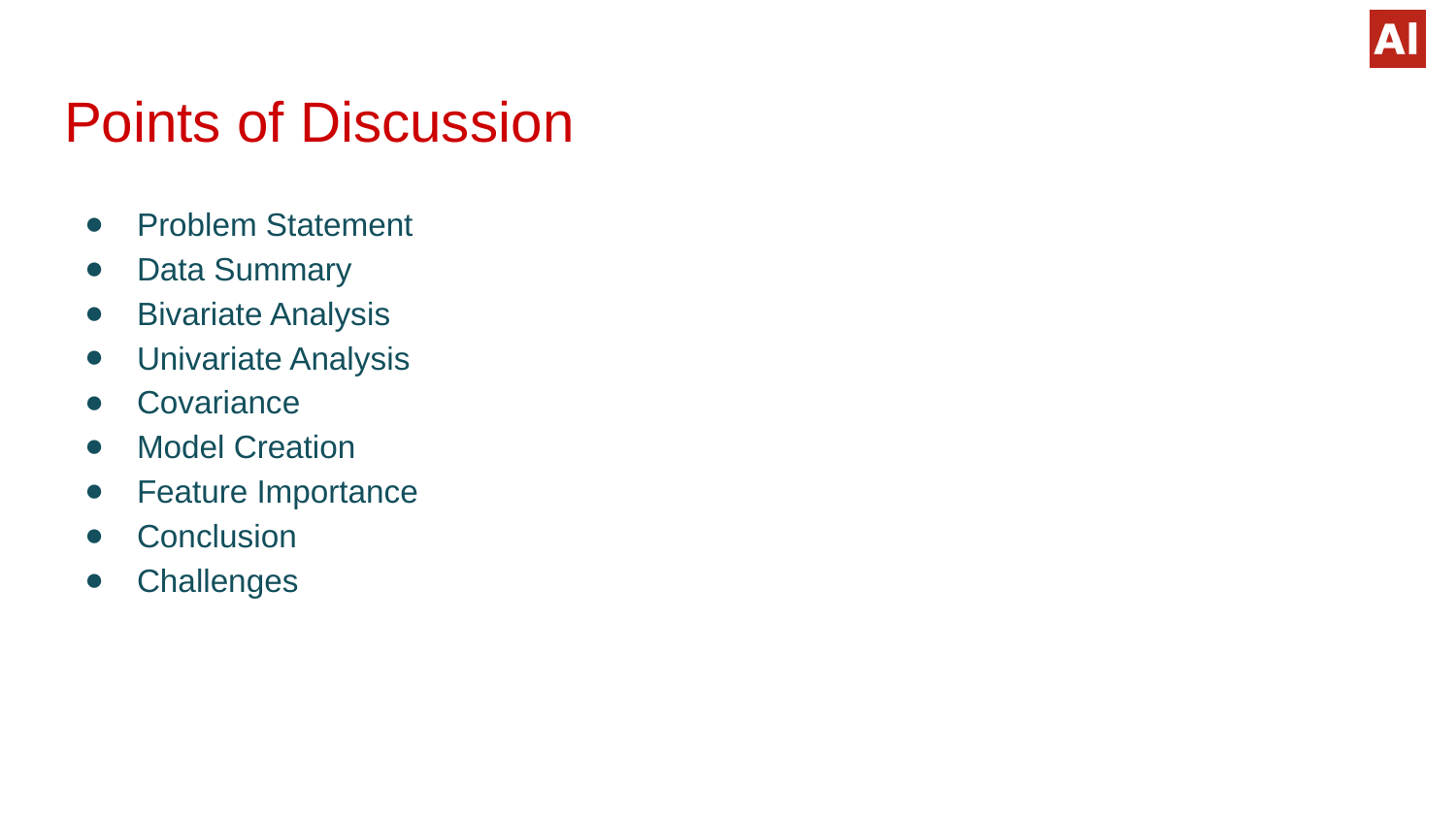

# Points of Discussion
Problem Statement
Data Summary
Bivariate Analysis
Univariate Analysis
Covariance
Model Creation
Feature Importance
Conclusion
Challenges